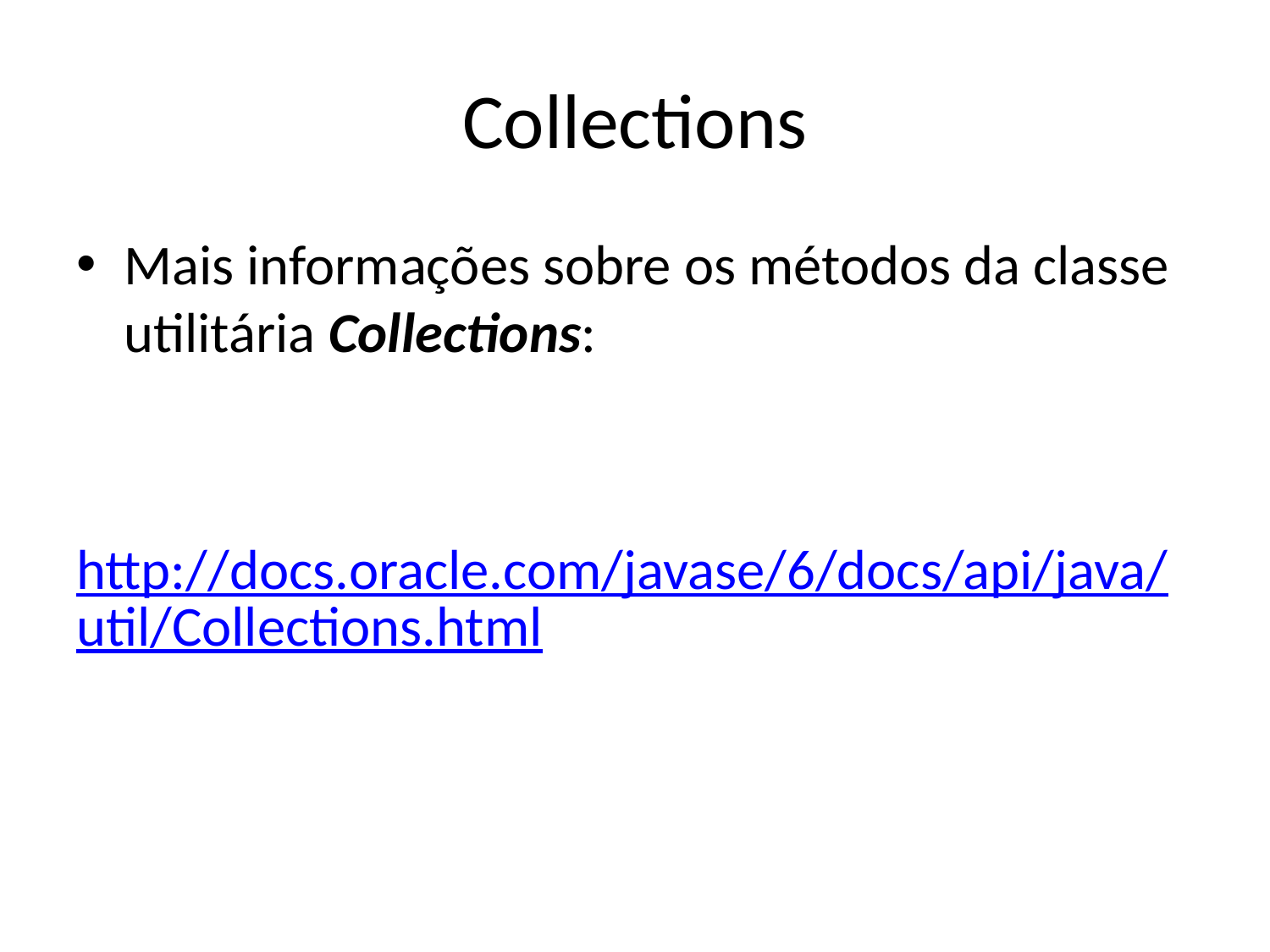

# Collections
Mais informações sobre os métodos da classe utilitária Collections:

http://docs.oracle.com/javase/6/docs/api/java/util/Collections.html